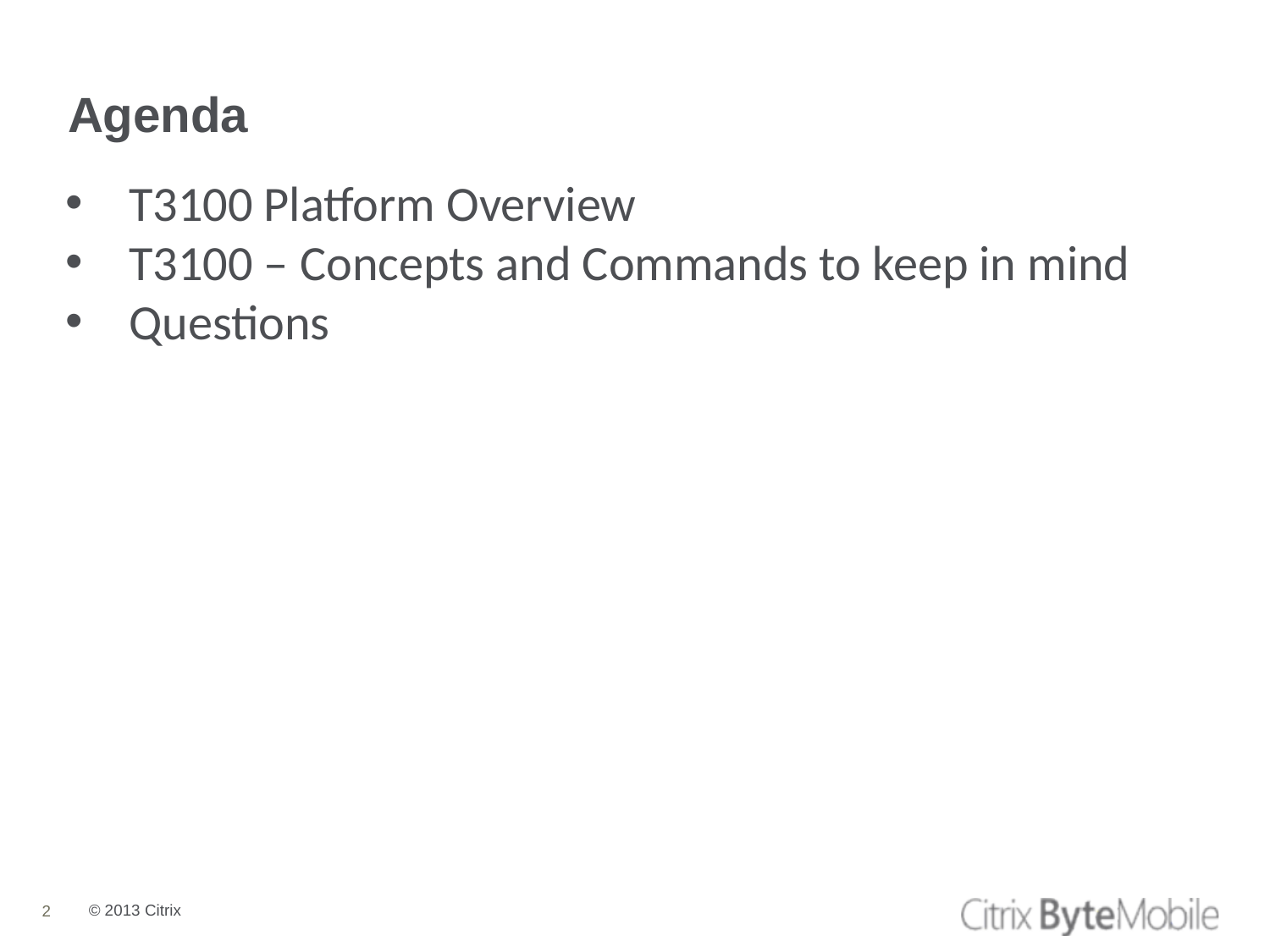

# Agenda
T3100 Platform Overview
T3100 – Concepts and Commands to keep in mind
Questions

2